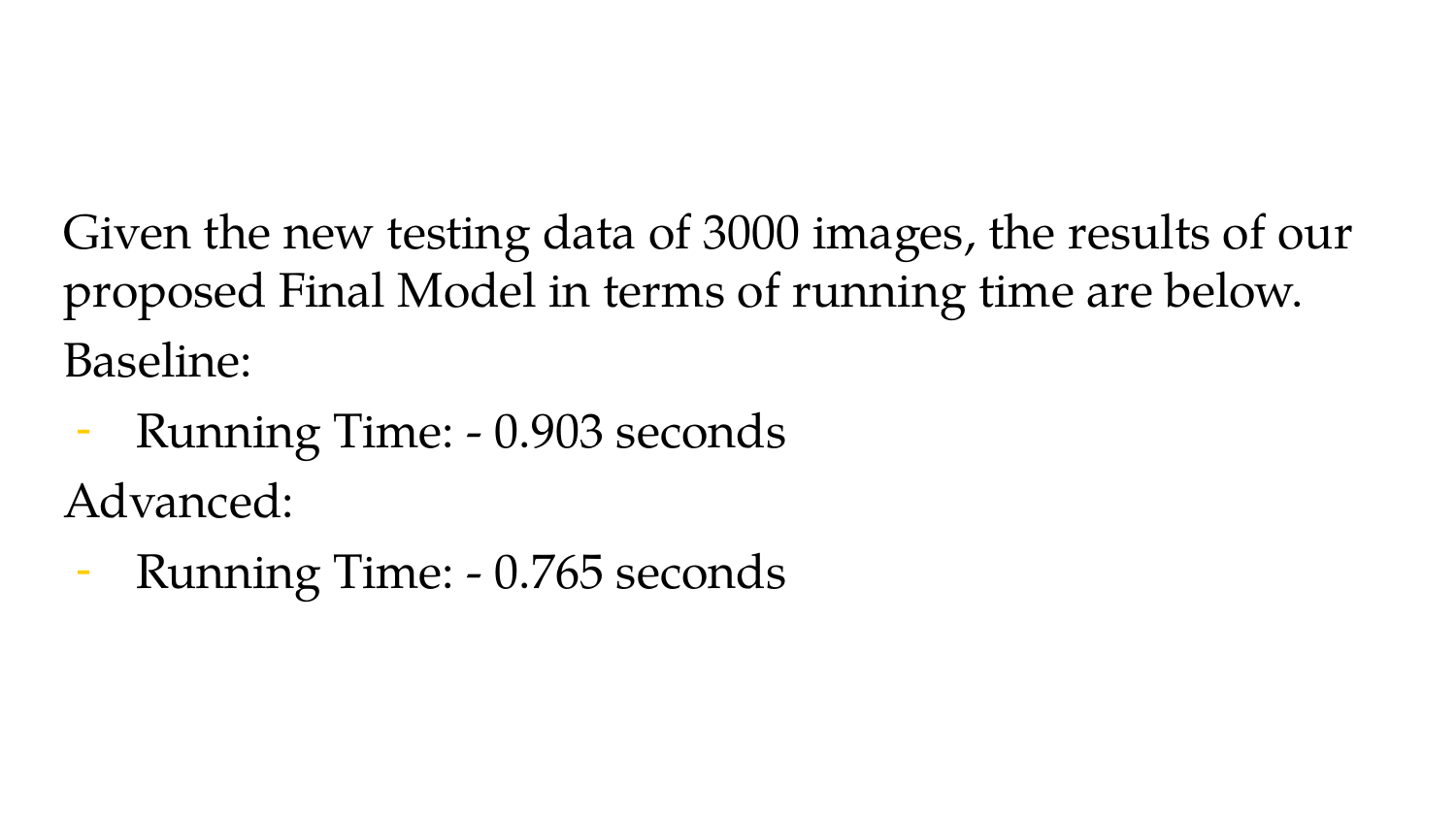

Given the new testing data of 3000 images, the results of our proposed Final Model in terms of running time are below.
Baseline:
Running Time: - 0.903 seconds
Advanced:
Running Time: - 0.765 seconds